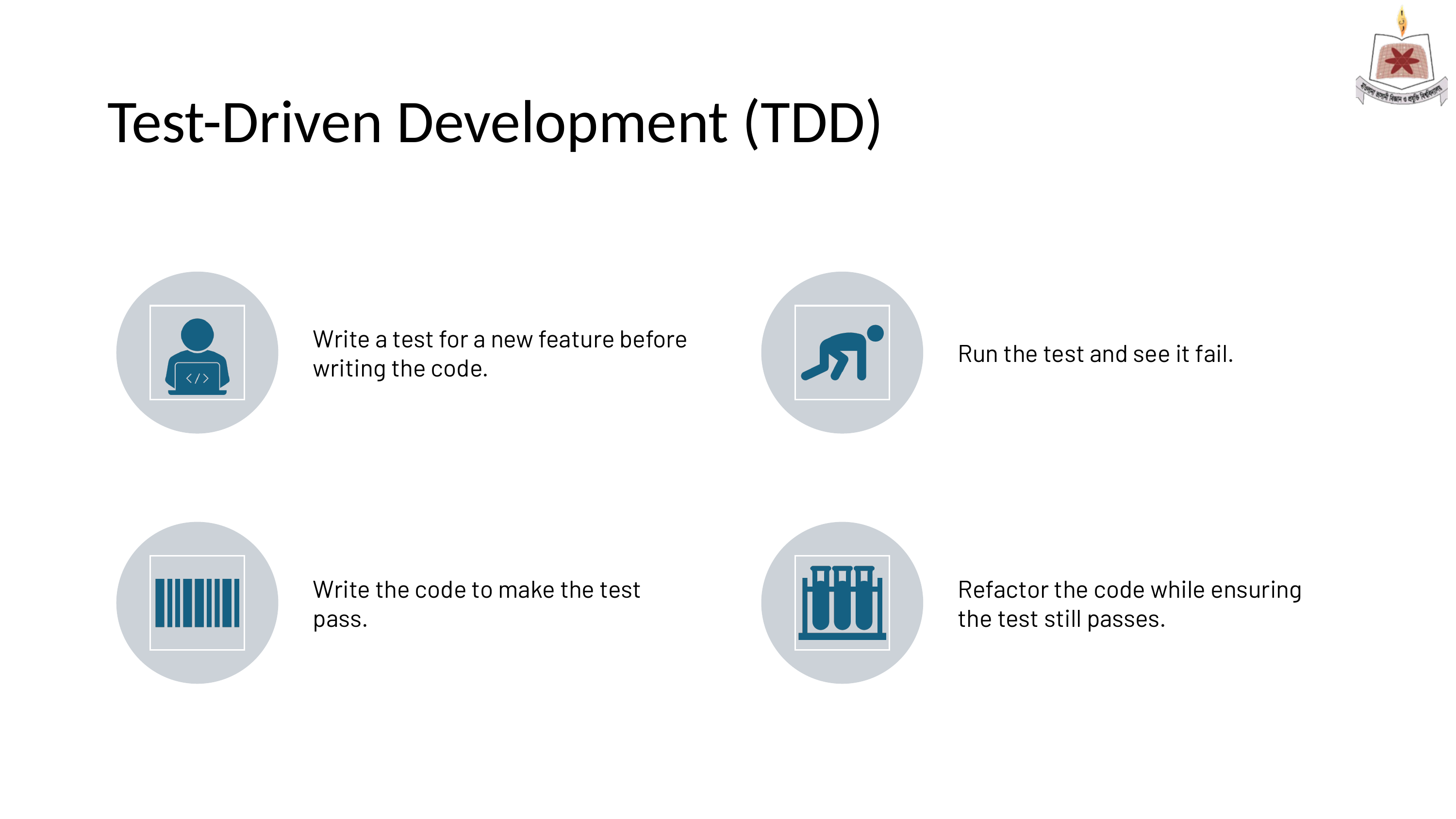

# Test-Driven Development (TDD)
Write a test for a new feature before writing the code.
Run the test and see it fail.
Write the code to make the test pass.
Refactor the code while ensuring the test still passes.